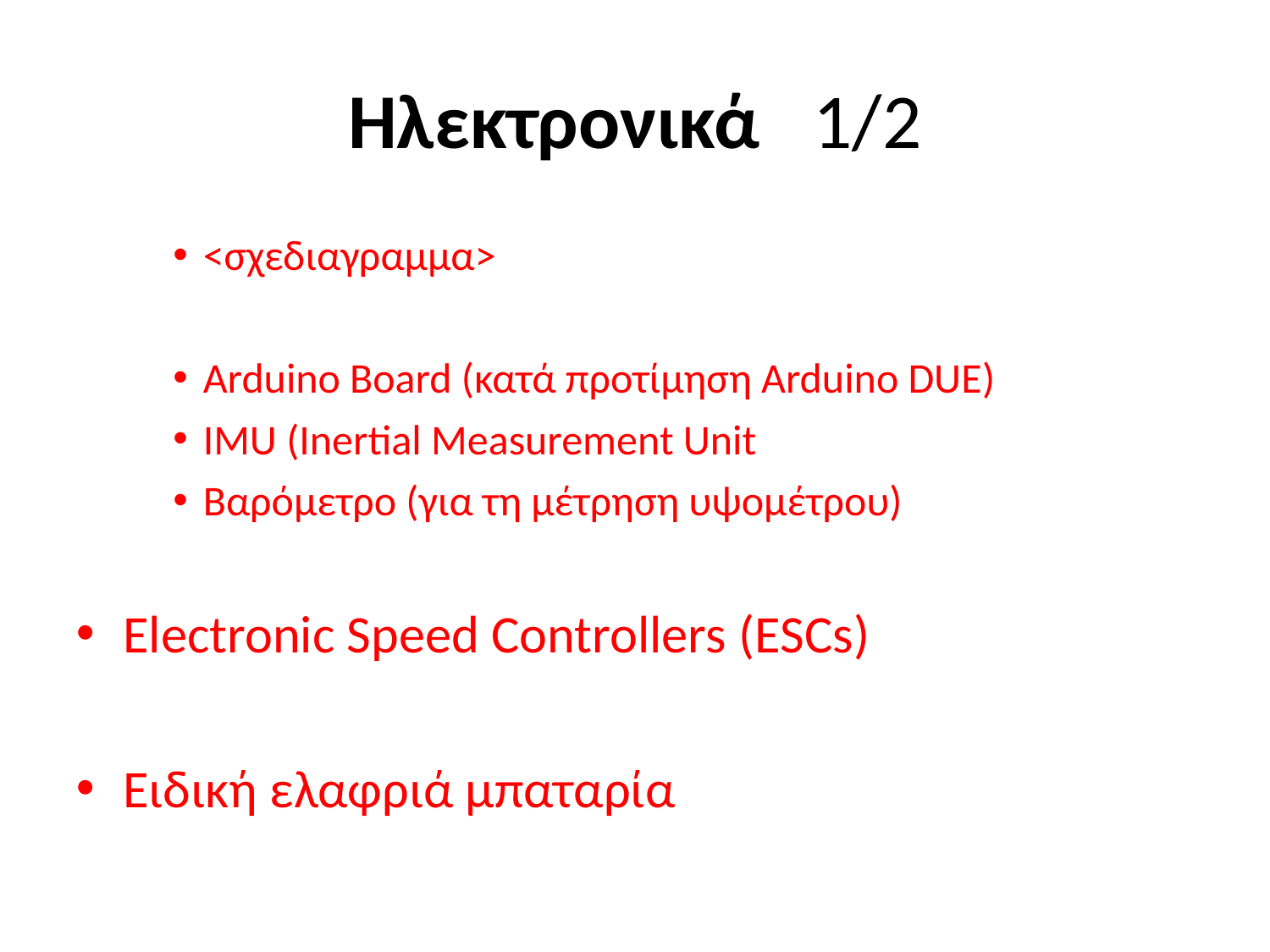

Ηλεκτρονικά   1/2
<σχεδιαγραμμα>

Arduino Board (κατά προτίμηση Arduino DUE)
IMU (Inertial Measurement Unit
Βαρόμετρο (για τη μέτρηση υψομέτρου)

Electronic Speed Controllers (ESCs)

Ειδική ελαφριά μπαταρία